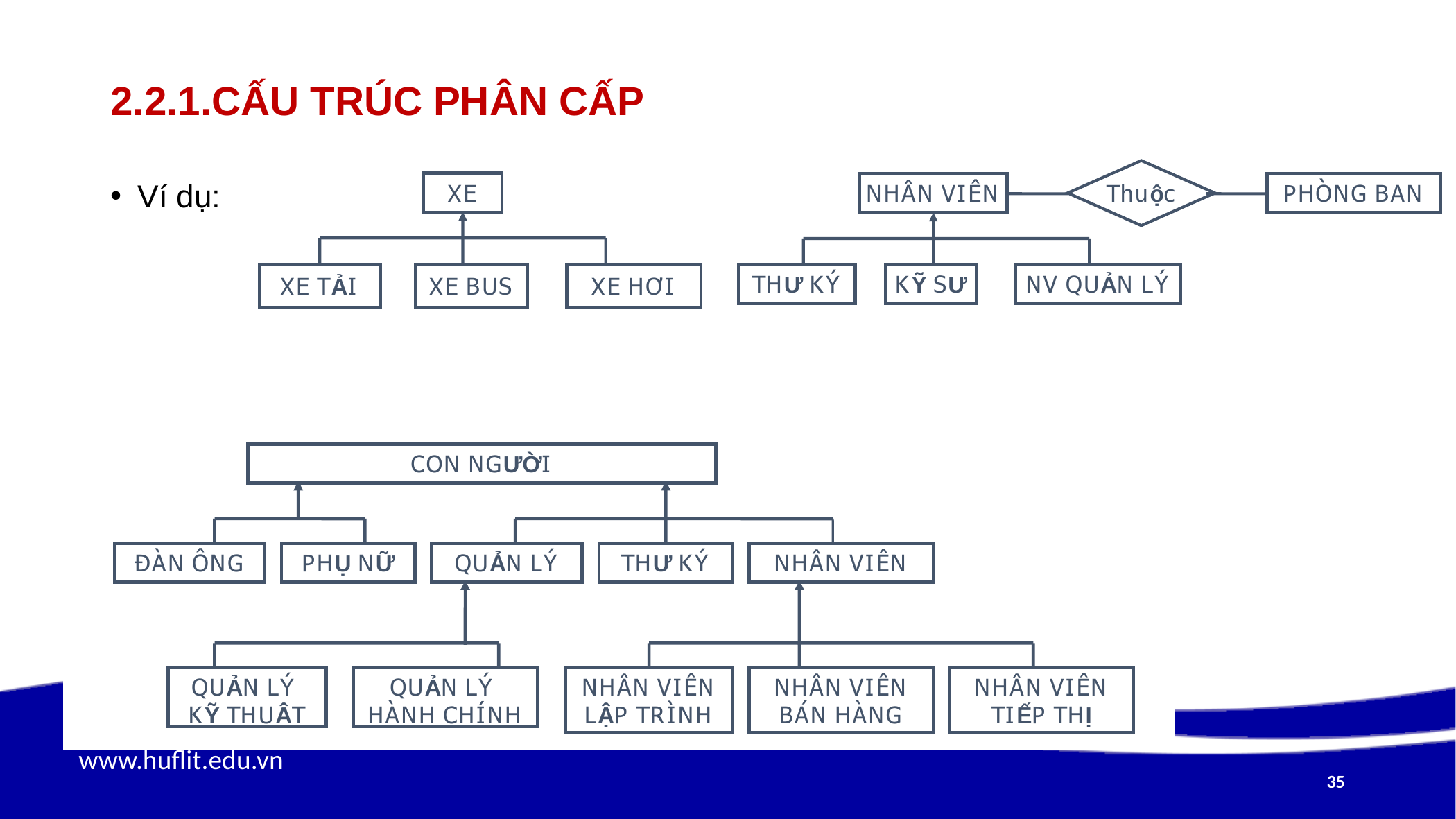

# 2.2.1.Cấu trúc phân cấp
Thuộc
PHÒNG BAN
NHÂN VIÊN

THƯ KÝ
KỸ SƯ
NV QUẢN LÝ
Ví dụ:
XE

XE TẢI
XE BUS
XE HƠI

CON NGƯỜI

ĐÀN ÔNG
PHỤ NỮ
QUẢN LÝ
THƯ KÝ
NHÂN VIÊN

QUẢN LÝ
KỸ THUẬT
QUẢN LÝ
HÀNH CHÍNH
NHÂN VIÊN
LẬP TRÌNH
NHÂN VIÊN BÁN HÀNG
NHÂN VIÊN TIẾP THỊ
35